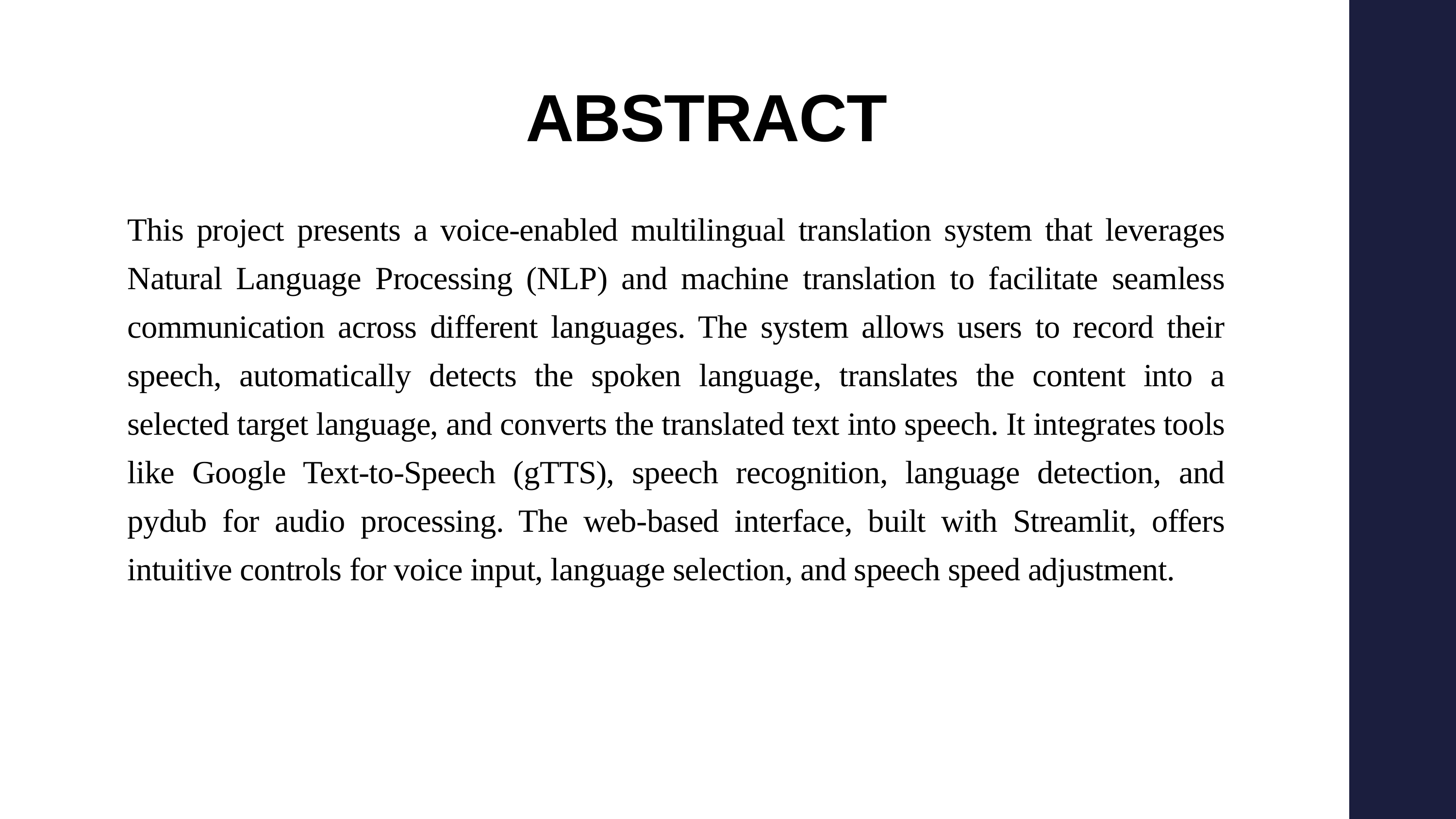

ABSTRACT
This project presents a voice-enabled multilingual translation system that leverages Natural Language Processing (NLP) and machine translation to facilitate seamless communication across different languages. The system allows users to record their speech, automatically detects the spoken language, translates the content into a selected target language, and converts the translated text into speech. It integrates tools like Google Text-to-Speech (gTTS), speech recognition, language detection, and pydub for audio processing. The web-based interface, built with Streamlit, offers intuitive controls for voice input, language selection, and speech speed adjustment.